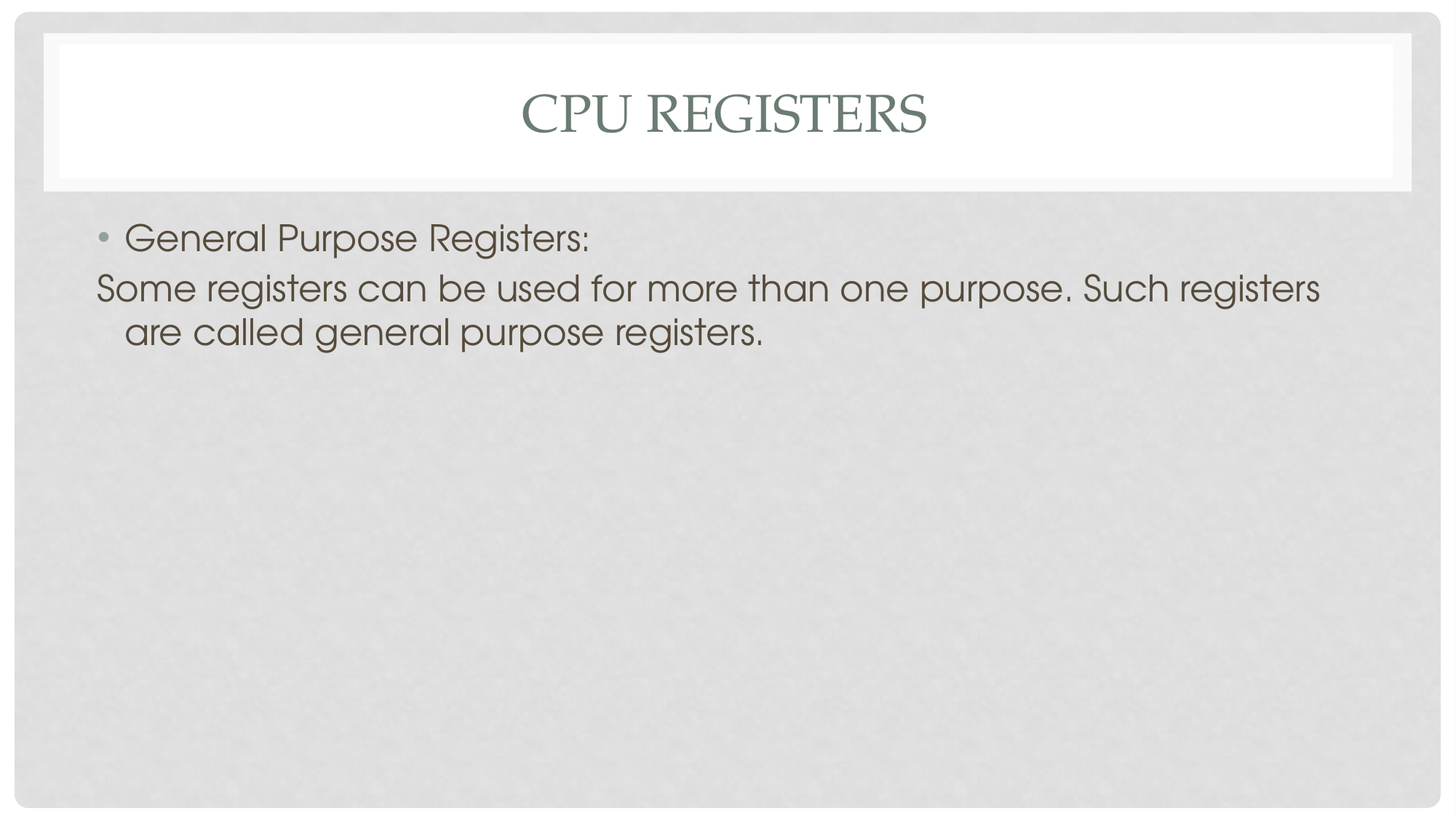

# CPU REGISTERS
General Purpose Registers:
Some registers can be used for more than one purpose. Such registers are called general purpose registers.